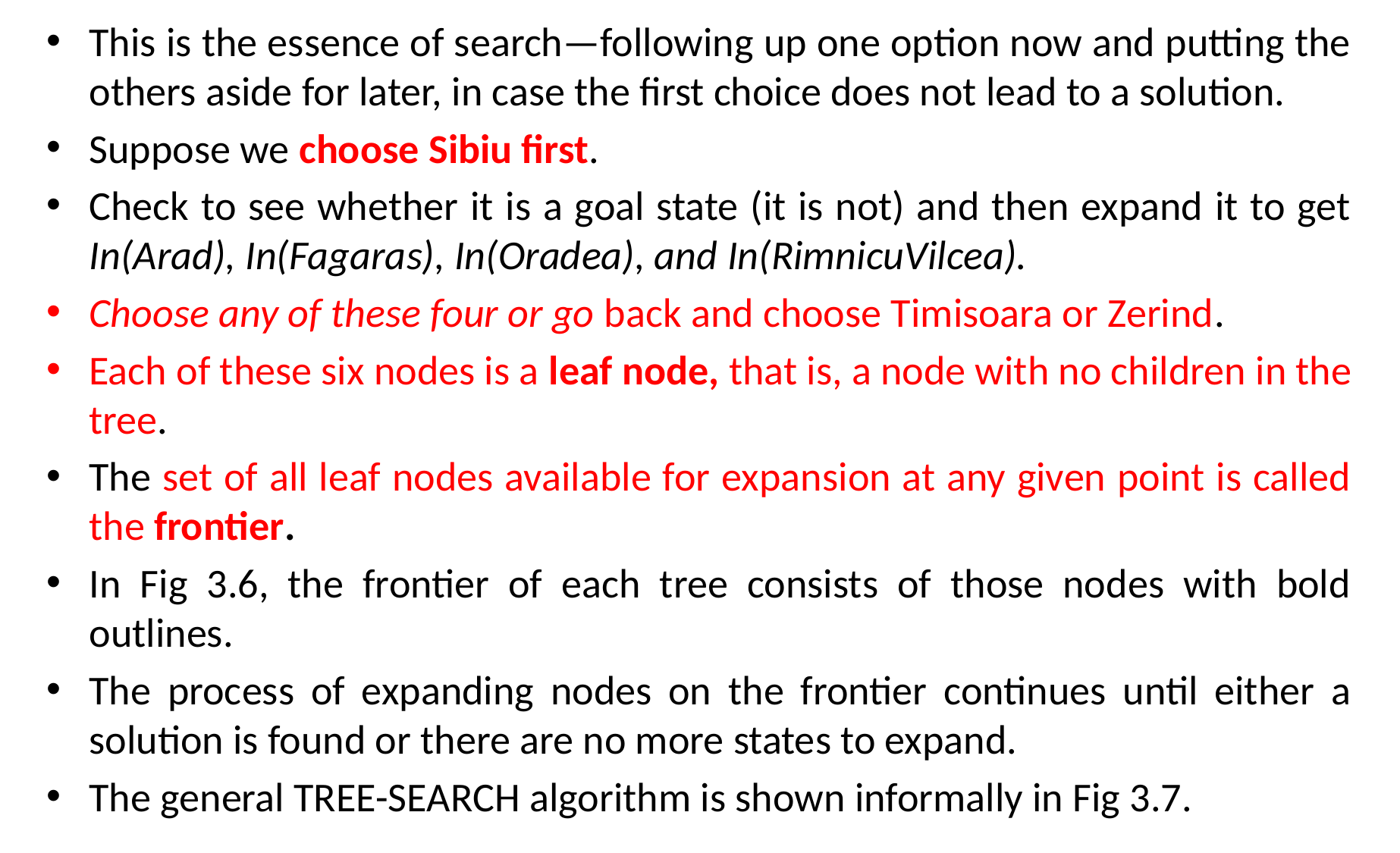

This is the essence of search—following up one option now and putting the others aside for later, in case the first choice does not lead to a solution.
Suppose we choose Sibiu first.
Check to see whether it is a goal state (it is not) and then expand it to get In(Arad), In(Fagaras), In(Oradea), and In(RimnicuVilcea).
Choose any of these four or go back and choose Timisoara or Zerind.
Each of these six nodes is a leaf node, that is, a node with no children in the tree.
The set of all leaf nodes available for expansion at any given point is called the frontier.
In Fig 3.6, the frontier of each tree consists of those nodes with bold outlines.
The process of expanding nodes on the frontier continues until either a solution is found or there are no more states to expand.
The general TREE-SEARCH algorithm is shown informally in Fig 3.7.